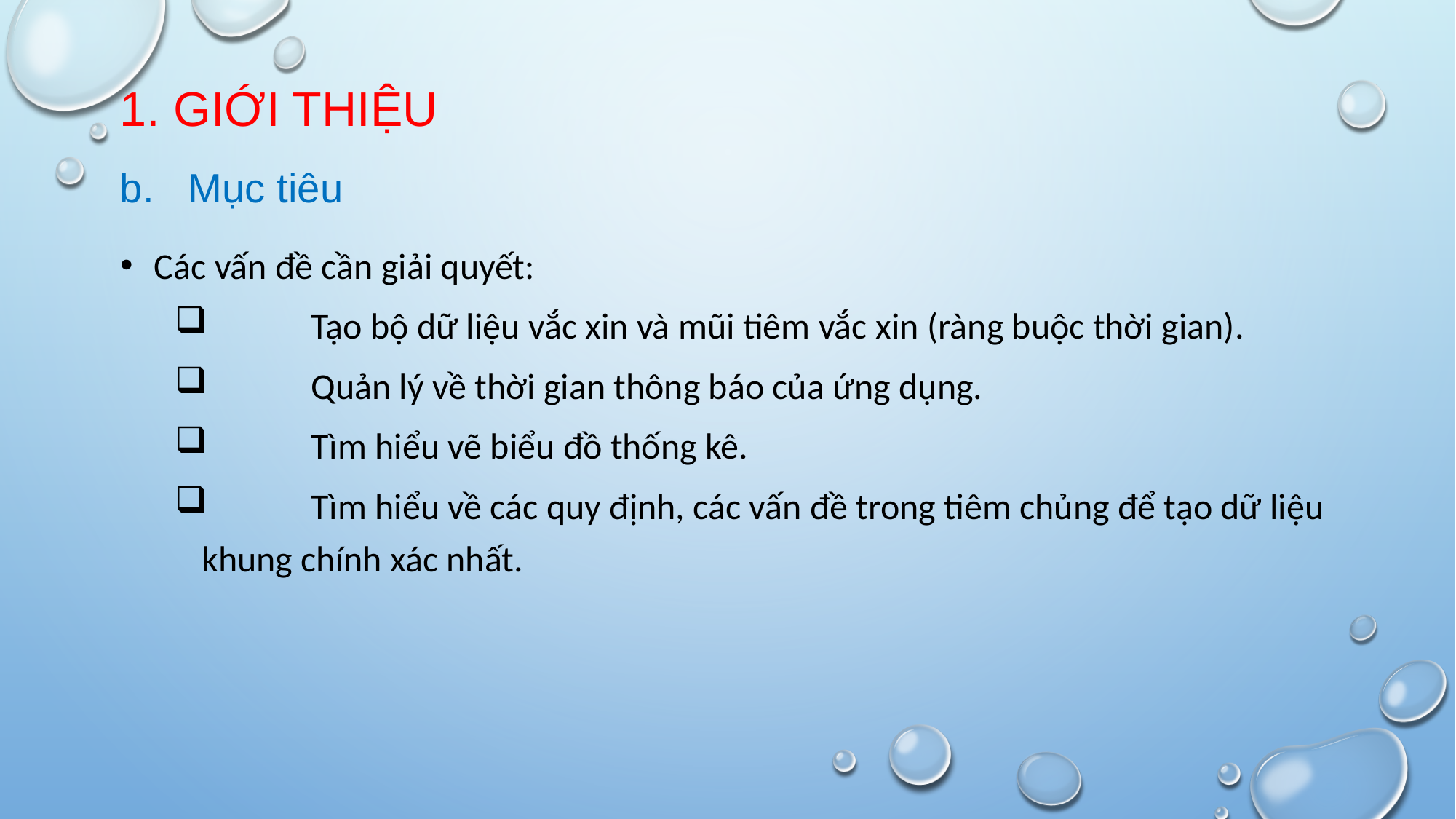

# 1. Giới thiệu
b.   Mục tiêu
Các vấn đề cần giải quyết:
	Tạo bộ dữ liệu vắc xin và mũi tiêm vắc xin (ràng buộc thời gian).
	Quản lý về thời gian thông báo của ứng dụng.
	Tìm hiểu vẽ biểu đồ thống kê.
	Tìm hiểu về các quy định, các vấn đề trong tiêm chủng để tạo dữ liệu khung chính xác nhất.